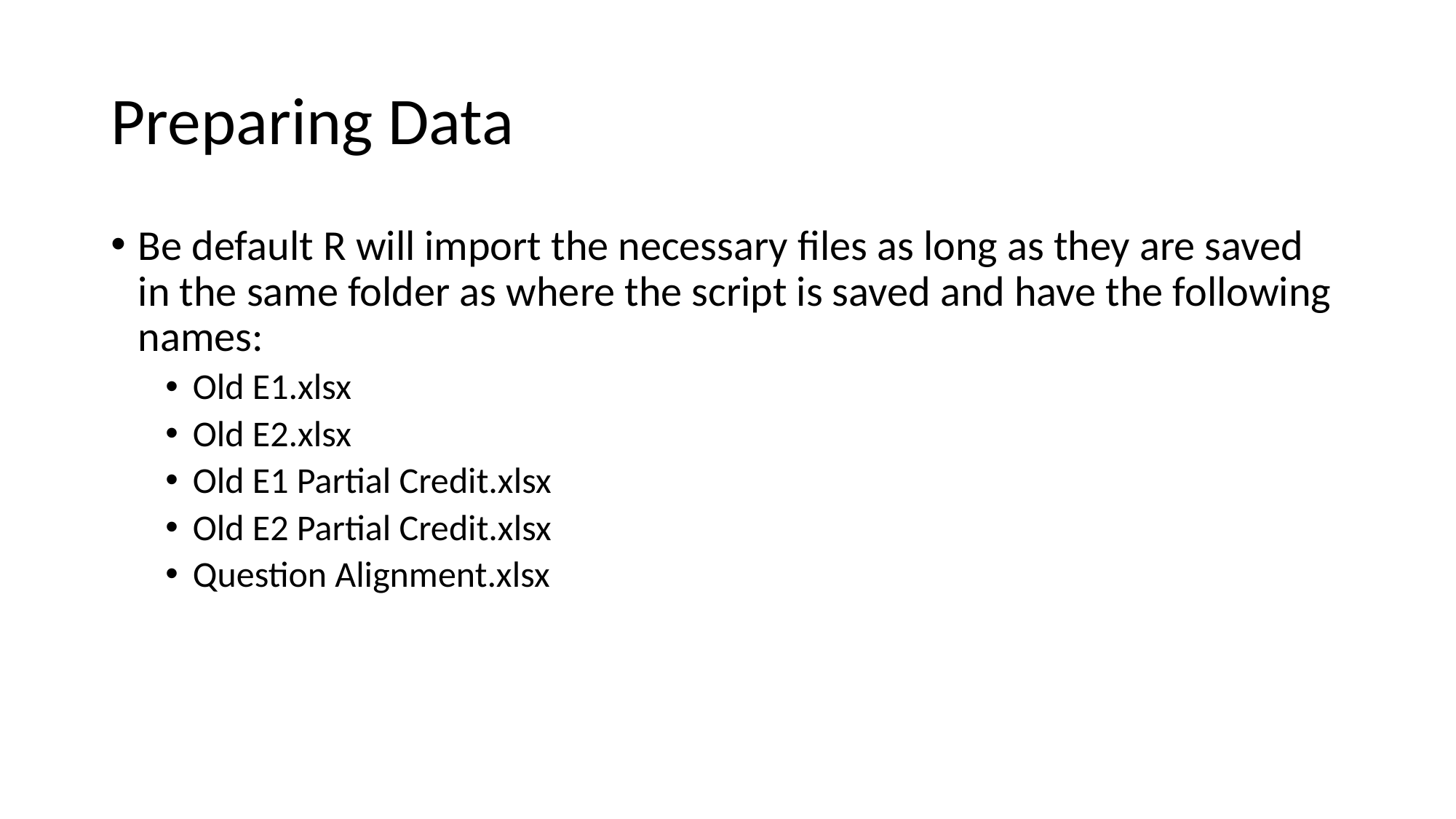

# Preparing Data
Be default R will import the necessary files as long as they are saved in the same folder as where the script is saved and have the following names:
Old E1.xlsx
Old E2.xlsx
Old E1 Partial Credit.xlsx
Old E2 Partial Credit.xlsx
Question Alignment.xlsx